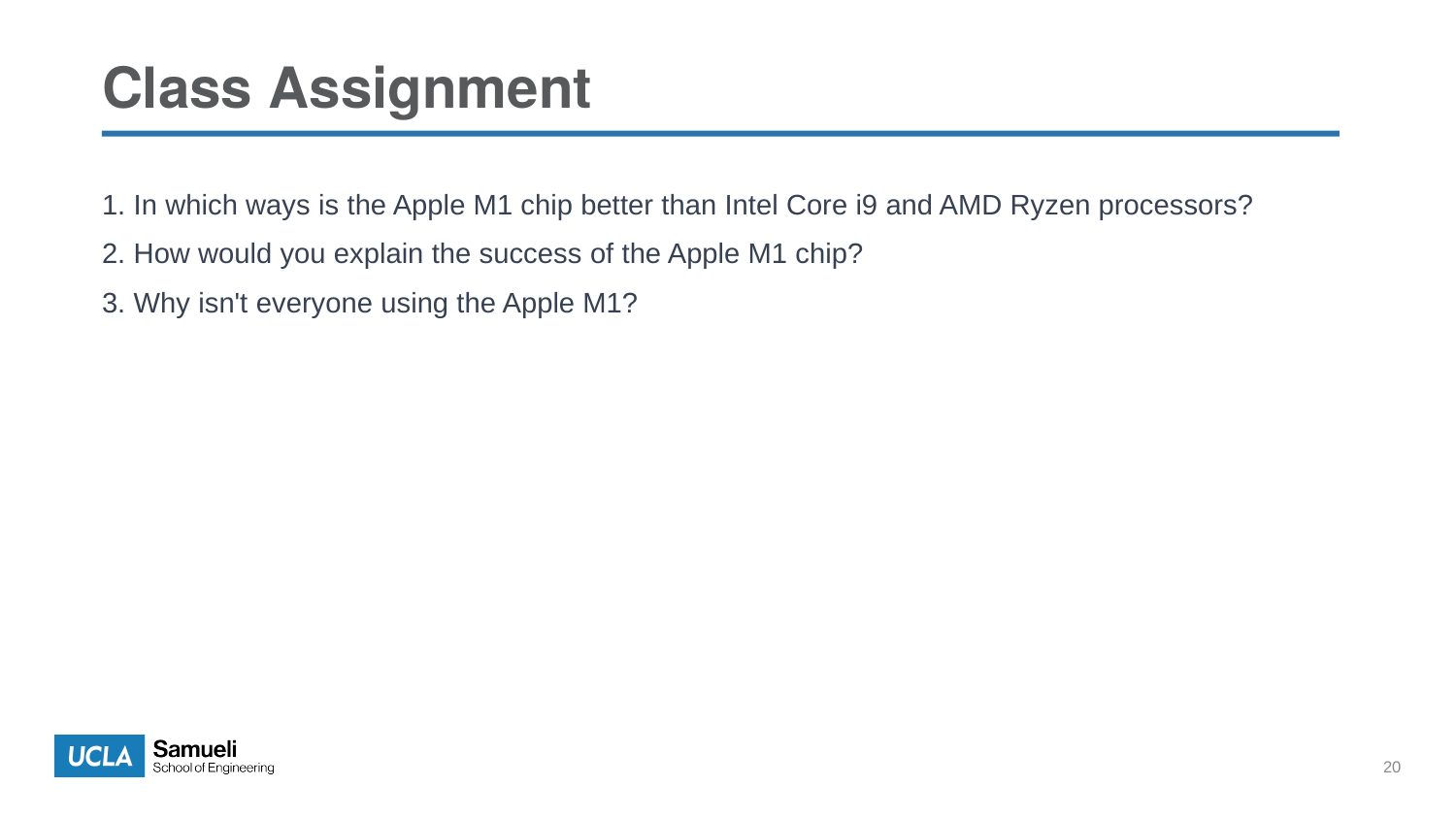

# Class Assignment
 In which ways is the Apple M1 chip better than Intel Core i9 and AMD Ryzen processors?
 How would you explain the success of the Apple M1 chip?
 Why isn't everyone using the Apple M1?

20